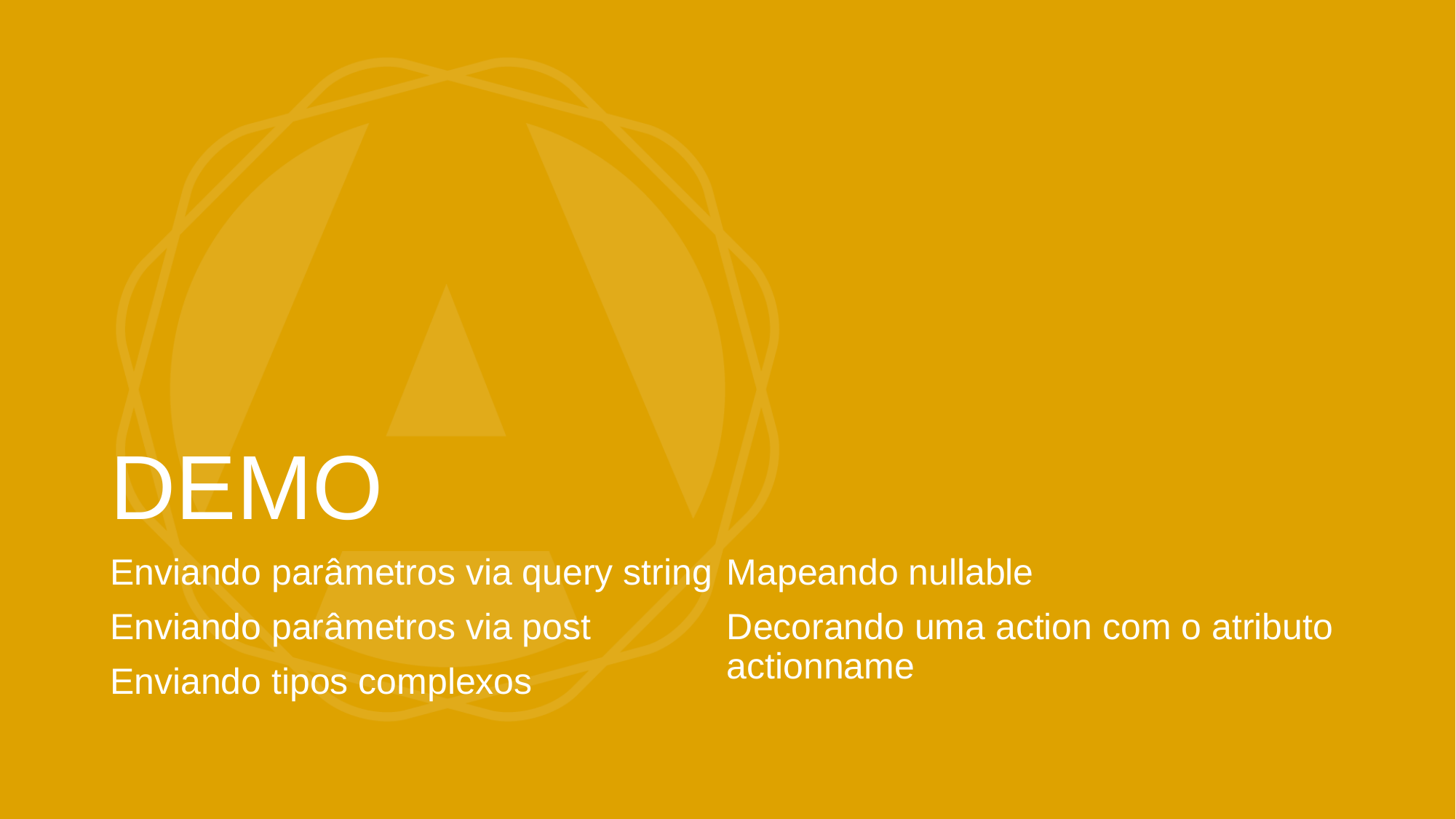

# DEMO
Enviando parâmetros via query string
Enviando parâmetros via post
Enviando tipos complexos
Mapeando nullable
Decorando uma action com o atributo actionname